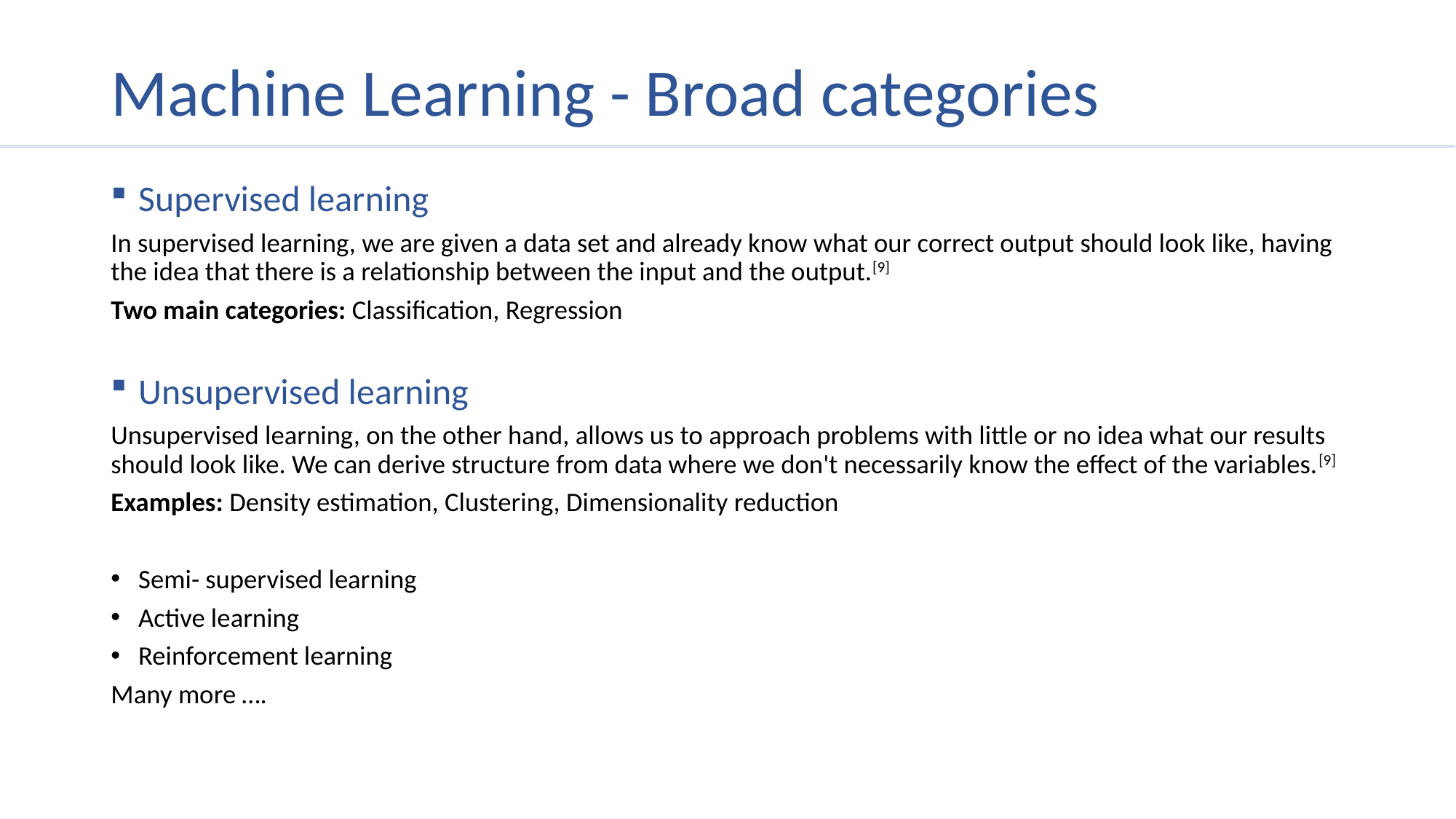

# Machine Learning - Broad categories
Supervised learning
In supervised learning, we are given a data set and already know what our correct output should look like, having the idea that there is a relationship between the input and the output.[9]
Two main categories: Classification, Regression

Unsupervised learning
Unsupervised learning, on the other hand, allows us to approach problems with little or no idea what our results should look like. We can derive structure from data where we don't necessarily know the effect of the variables.[9]
Examples: Density estimation, Clustering, Dimensionality reduction

Semi- supervised learning
Active learning
Reinforcement learning
Many more ….